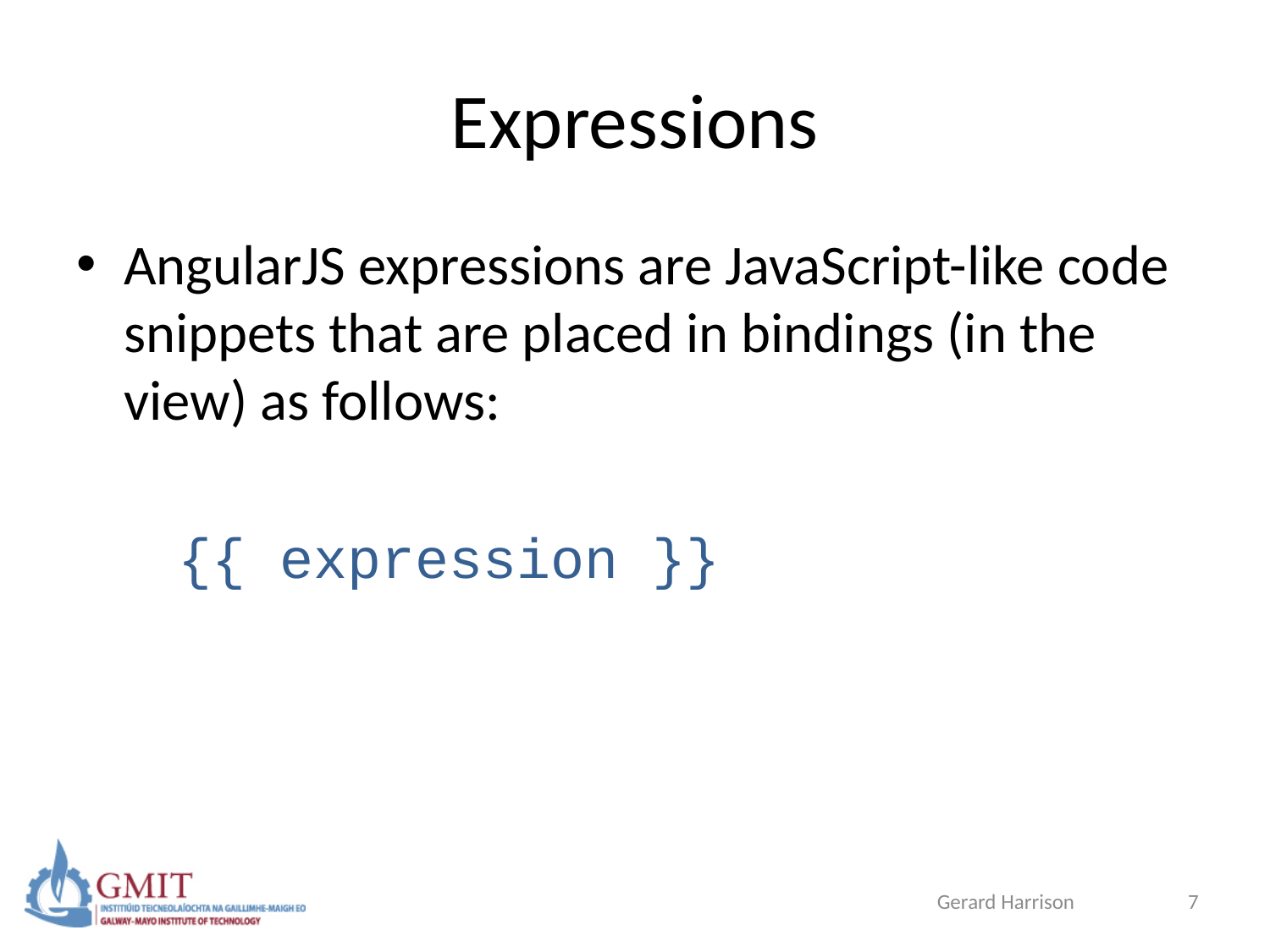

# Expressions
AngularJS expressions are JavaScript-like code snippets that are placed in bindings (in the view) as follows:

   {{ expression }}

Gerard Harrison
7